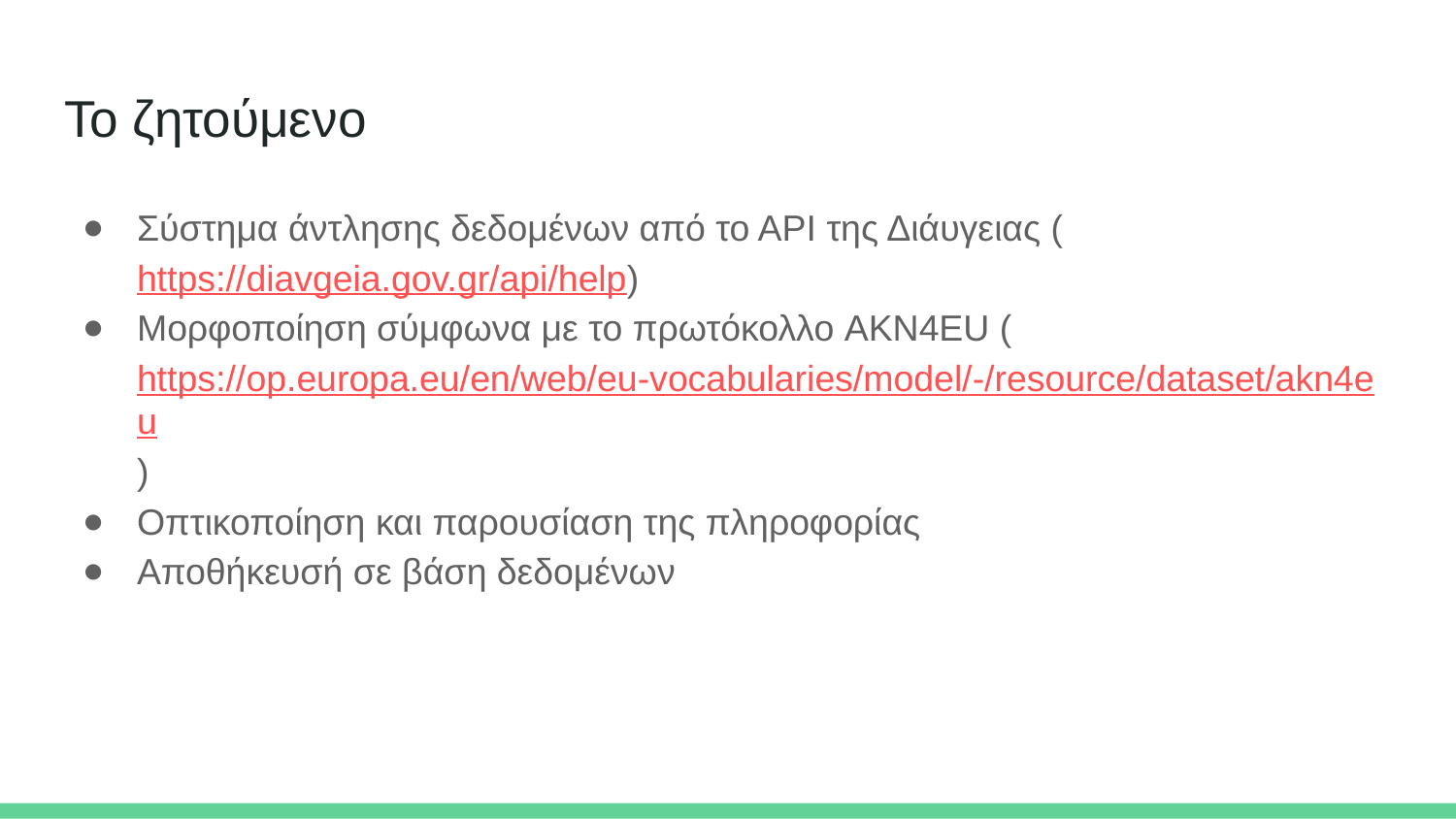

# Το ζητούμενο
Σύστημα άντλησης δεδομένων από το ΑΡΙ της Διάυγειας (https://diavgeia.gov.gr/api/help)
Μορφοποίηση σύμφωνα με το πρωτόκολλο AKN4EU (https://op.europa.eu/en/web/eu-vocabularies/model/-/resource/dataset/akn4eu)
Οπτικοποίηση και παρουσίαση της πληροφορίας
Αποθήκευσή σε βάση δεδομένων